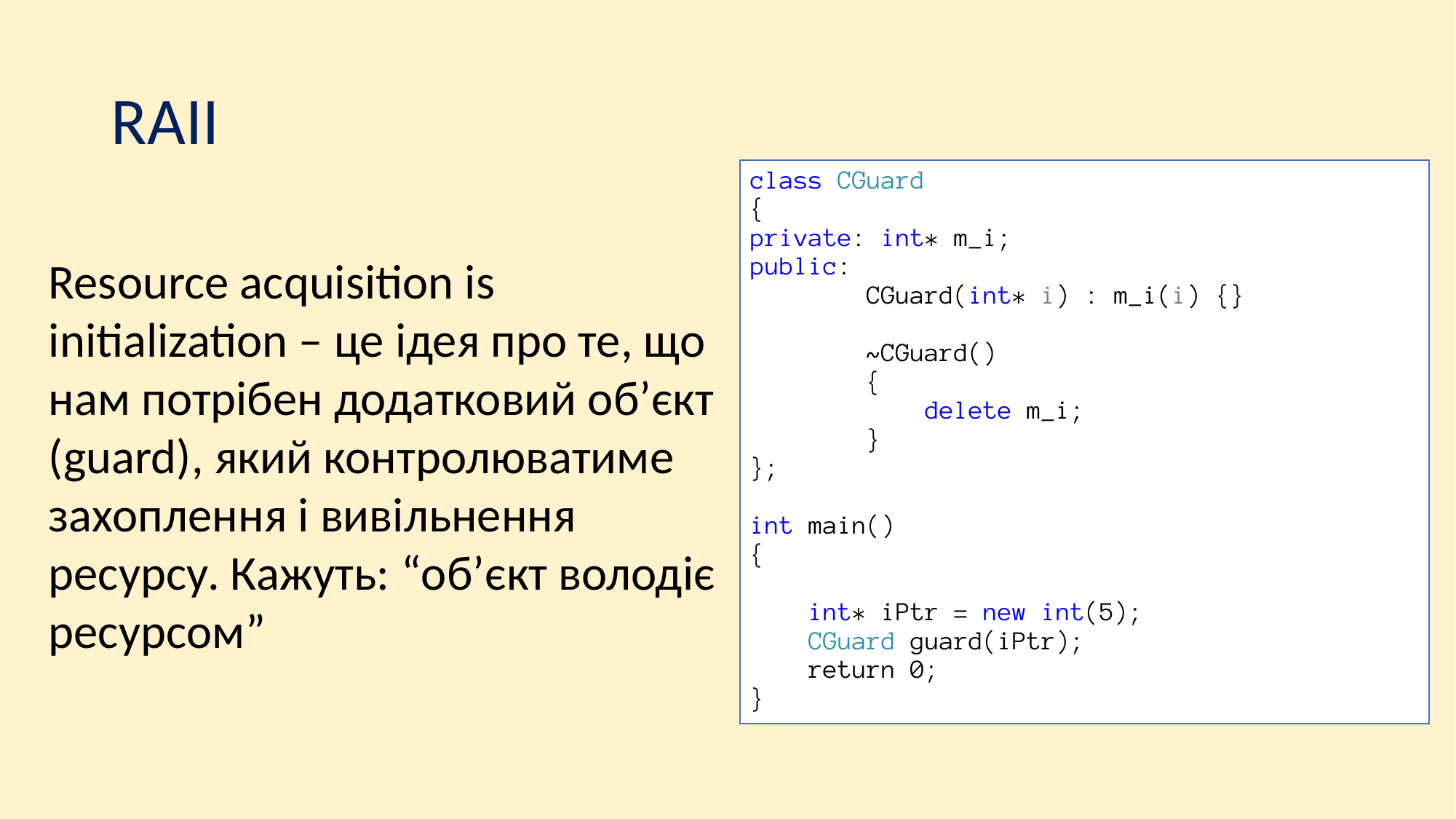

# RAII
class CGuard
{
private: int* m_i;
public:
        CGuard(int* i) : m_i(i) {}

        ~CGuard()
        {
            delete m_i;
        }
};

int main()
{

    int* iPtr = new int(5);
    CGuard guard(iPtr);
    return 0;
}
Resource acquisition is initialization – це ідея про те, що нам потрібен додатковий об’єкт
(guard), який контролюватиме захоплення і вивільнення ресурсу. Кажуть: “об’єкт володіє ресурсом”